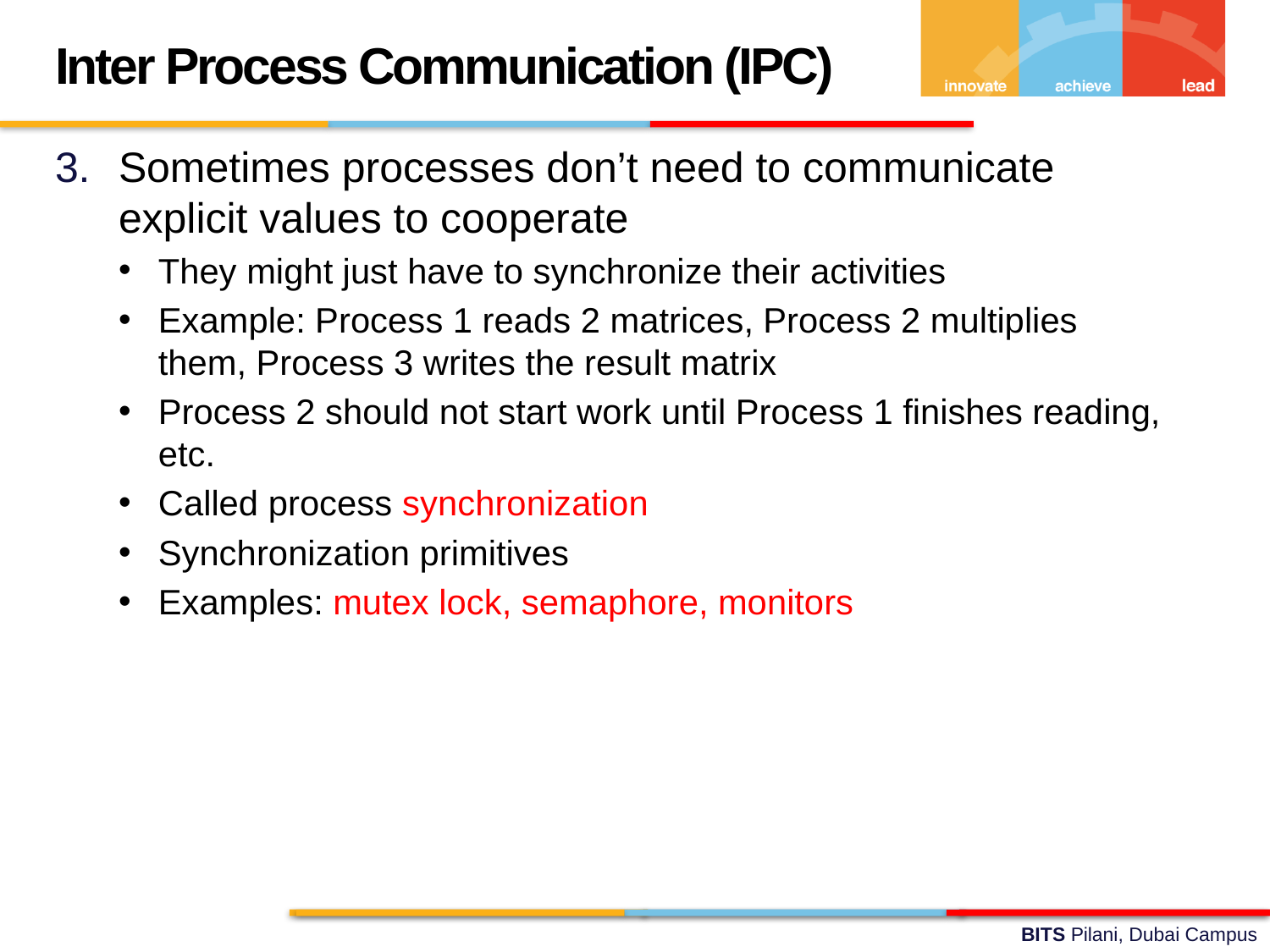

Inter Process Communication (IPC)
Sometimes processes don’t need to communicate explicit values to cooperate
They might just have to synchronize their activities
Example: Process 1 reads 2 matrices, Process 2 multiplies them, Process 3 writes the result matrix
Process 2 should not start work until Process 1 finishes reading, etc.
Called process synchronization
Synchronization primitives
Examples: mutex lock, semaphore, monitors